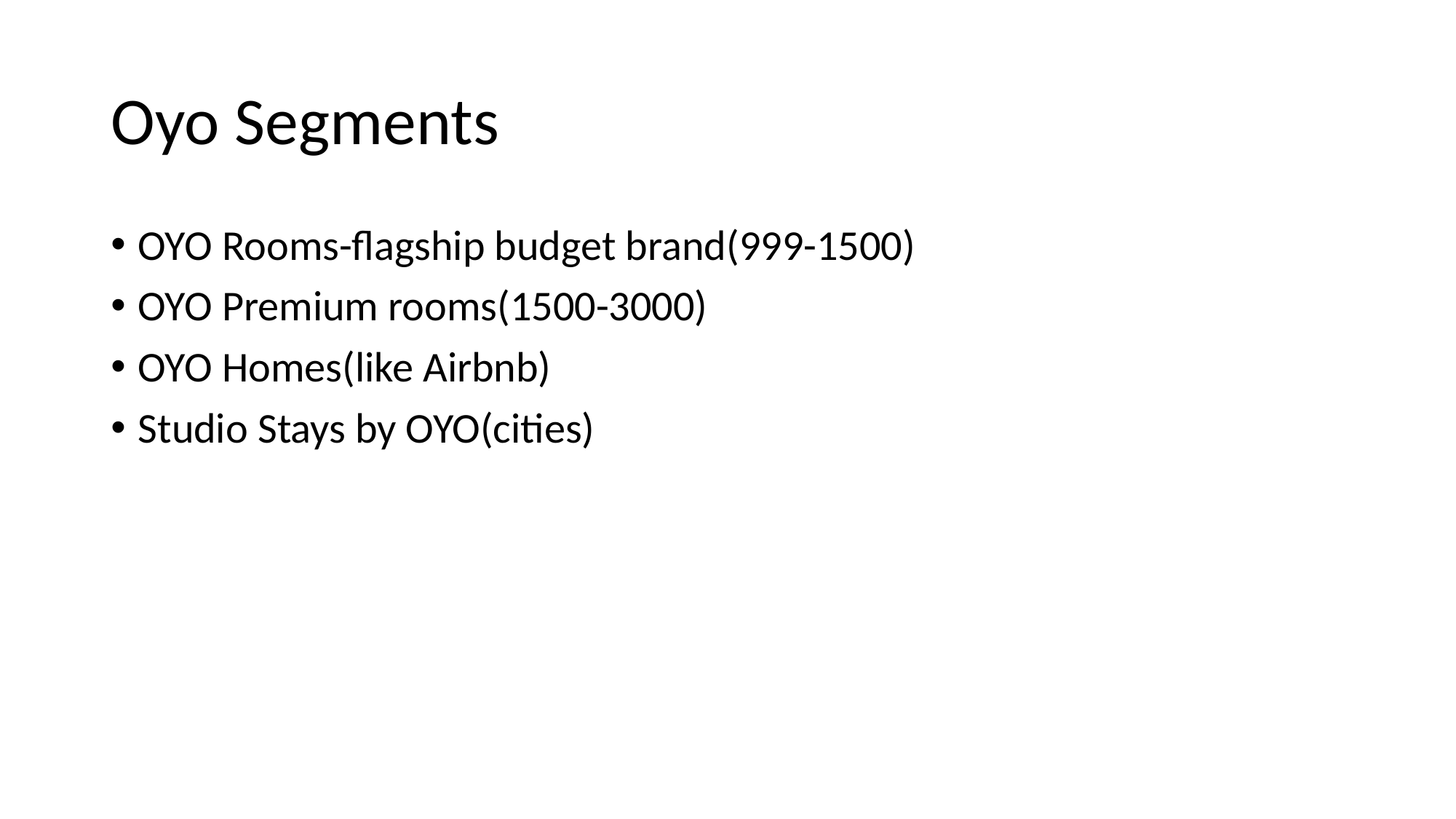

# Oyo Segments
OYO Rooms-flagship budget brand(999-1500)
OYO Premium rooms(1500-3000)
OYO Homes(like Airbnb)
Studio Stays by OYO(cities)